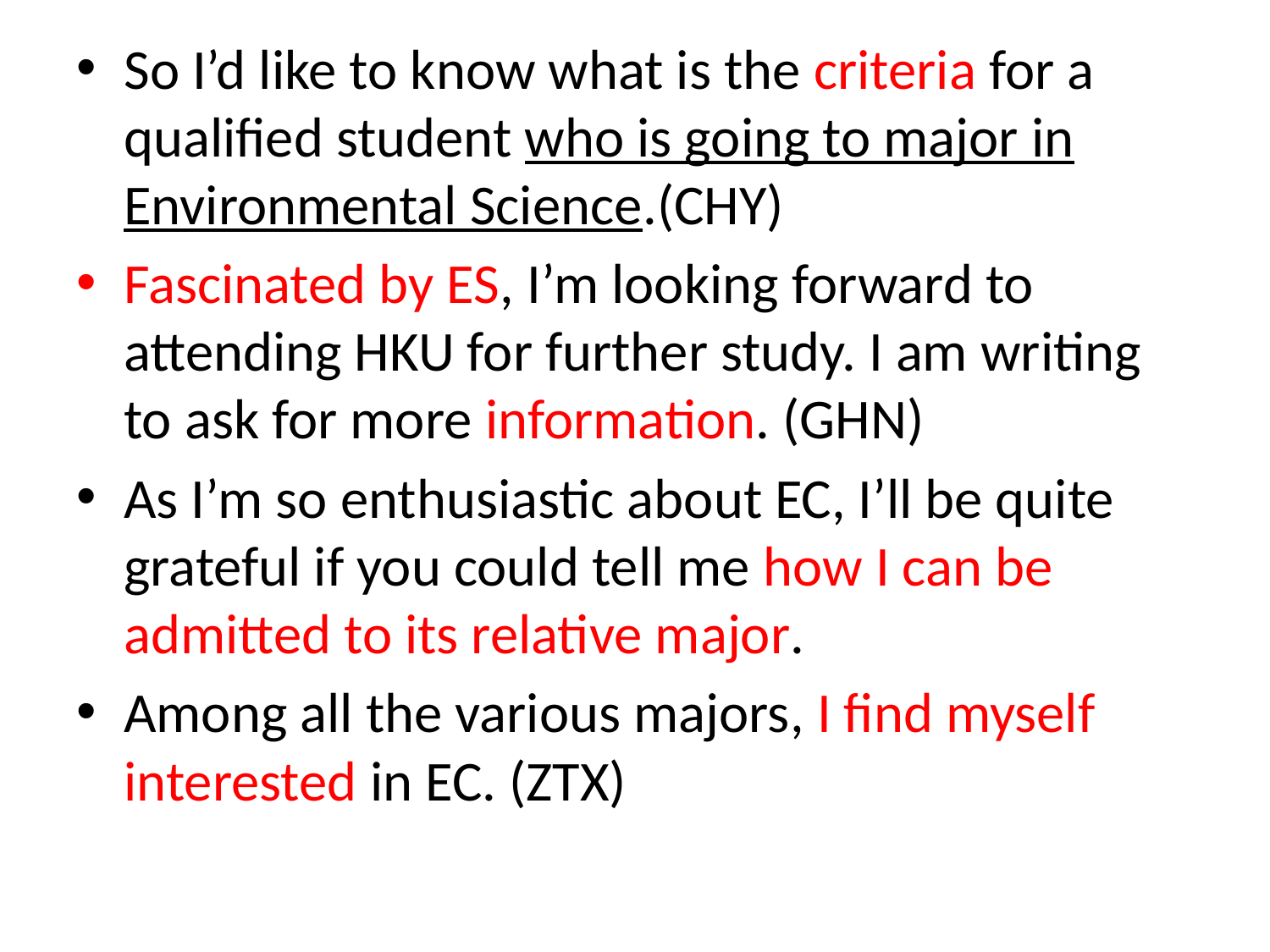

So I’d like to know what is the criteria for a qualified student who is going to major in Environmental Science.(CHY)
Fascinated by ES, I’m looking forward to attending HKU for further study. I am writing to ask for more information. (GHN)
As I’m so enthusiastic about EC, I’ll be quite grateful if you could tell me how I can be admitted to its relative major.
Among all the various majors, I find myself interested in EC. (ZTX)